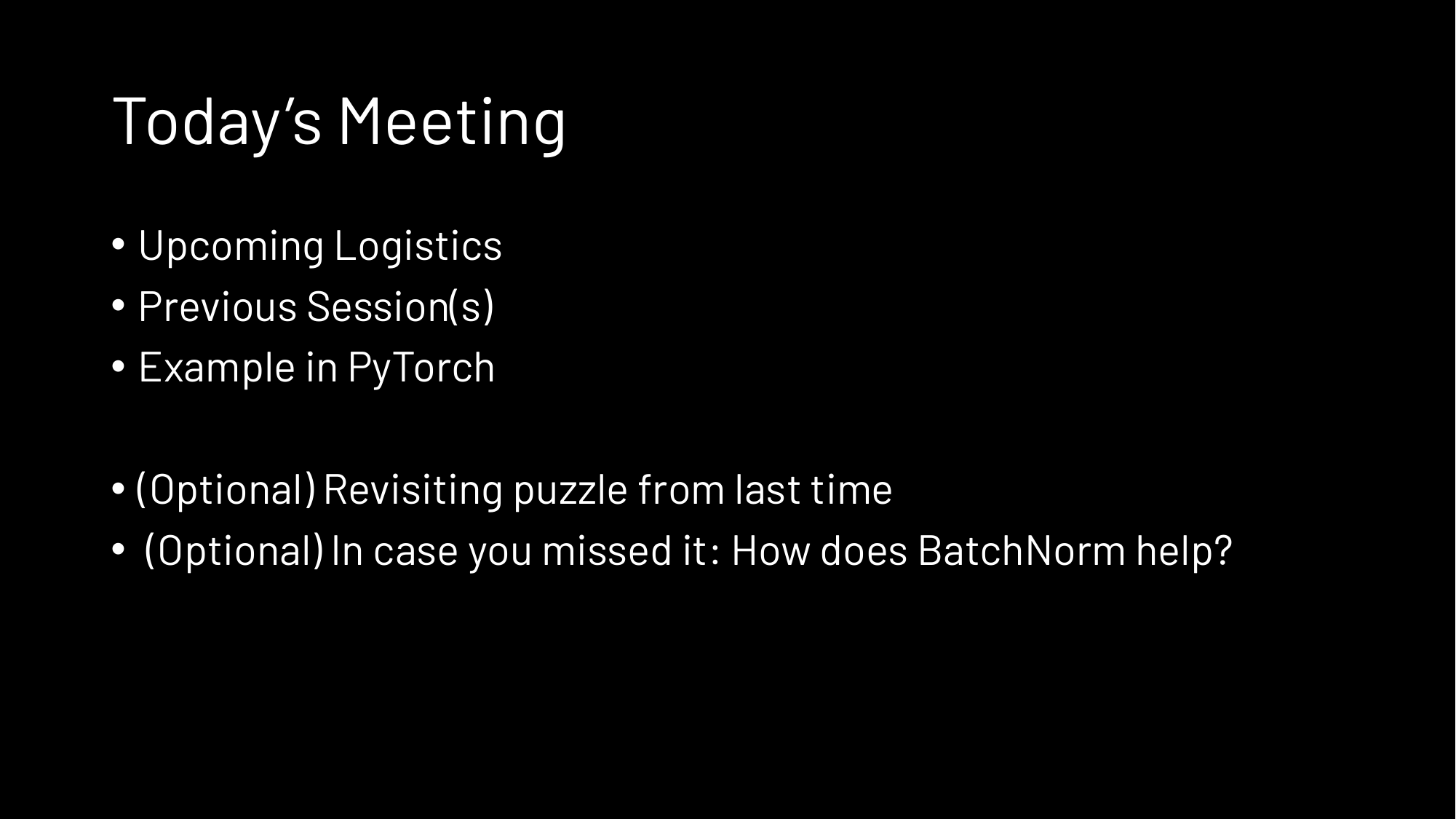

# Today’s Meeting
Upcoming Logistics
Previous Session(s)
Example in PyTorch

(Optional) Revisiting puzzle from last time
 (Optional) In case you missed it: How does BatchNorm help?